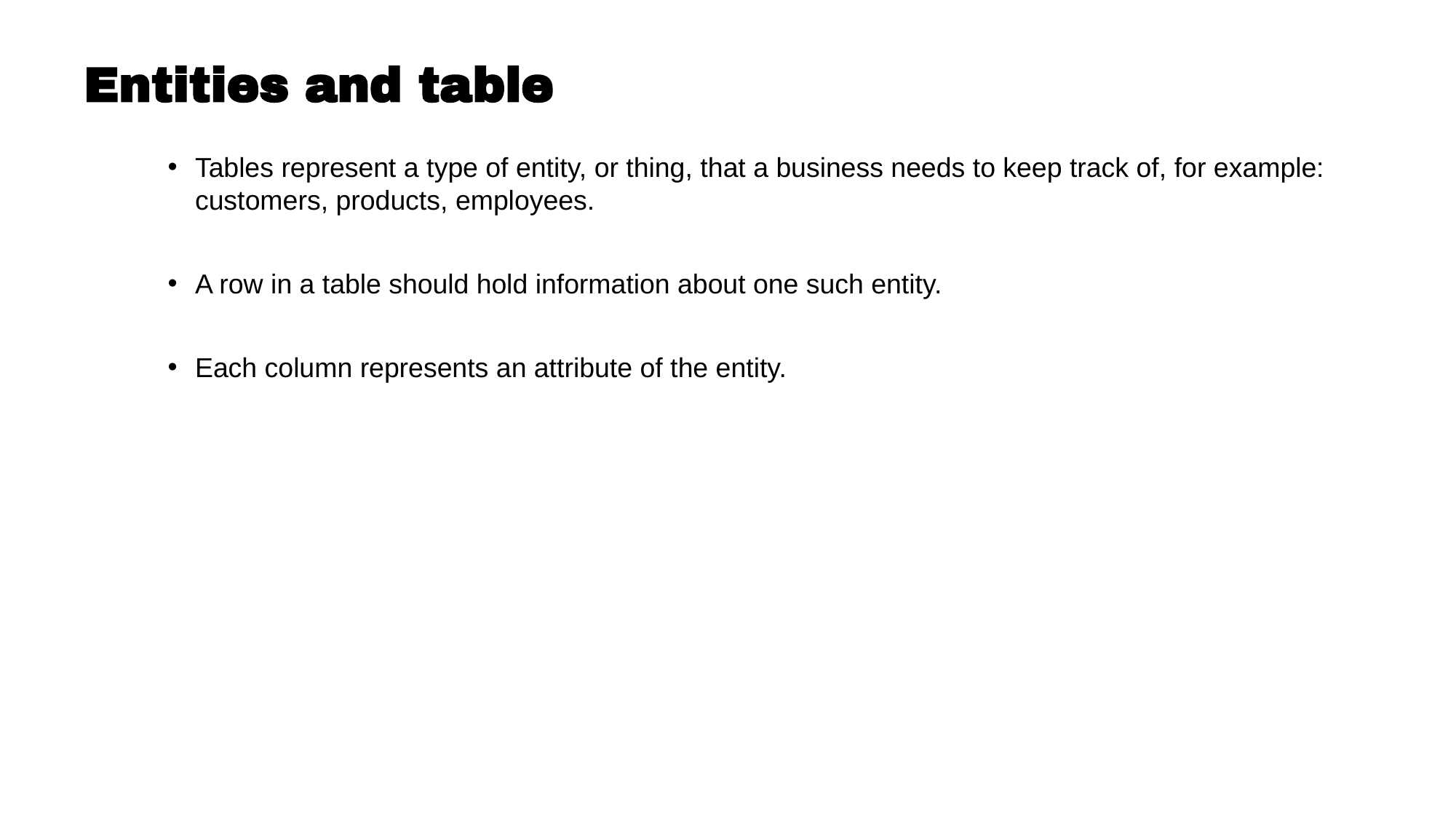

Entities and table
Tables represent a type of entity, or thing, that a business needs to keep track of, for example: customers, products, employees.

A row in a table should hold information about one such entity.

Each column represents an attribute of the entity.